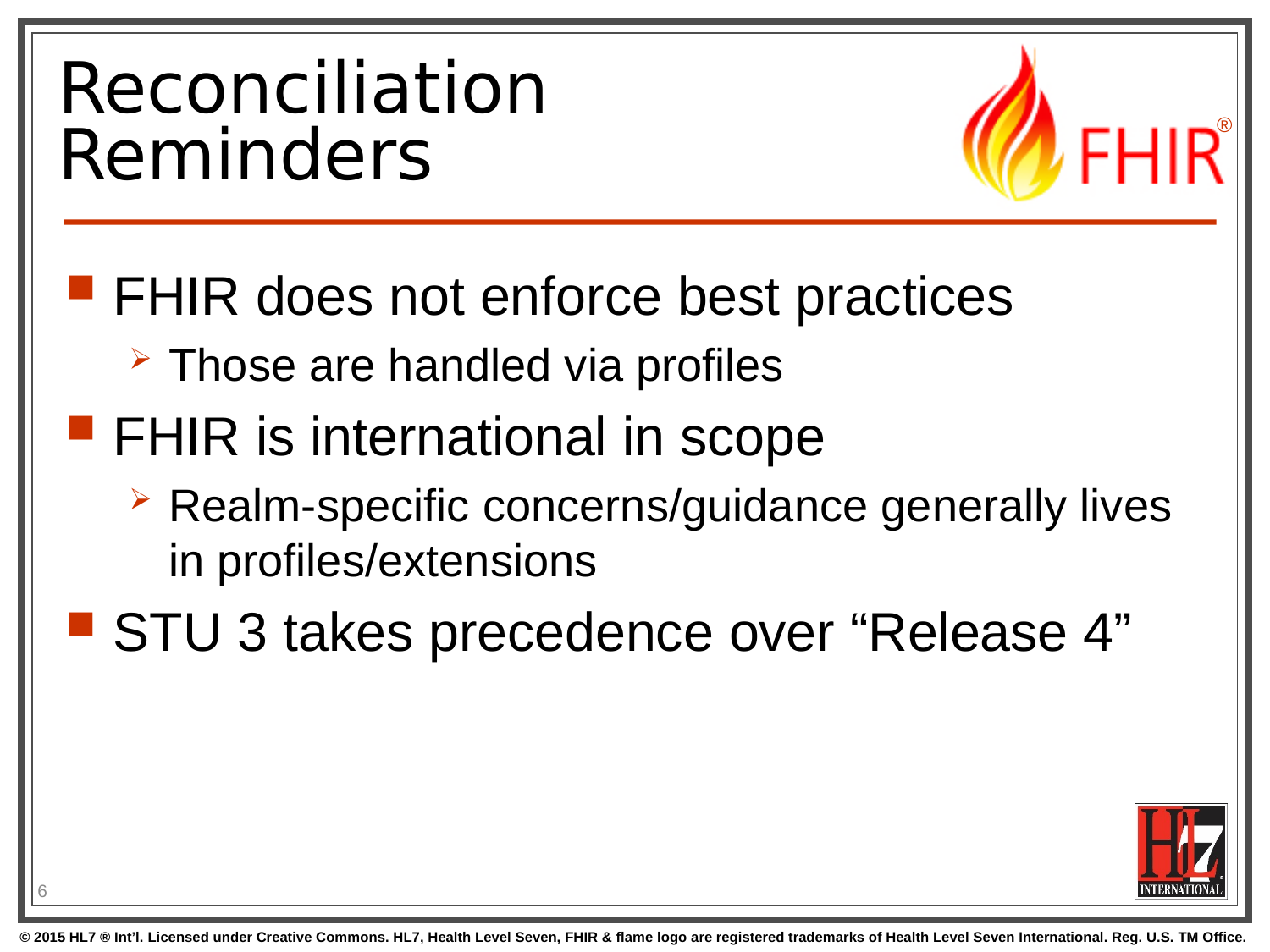

# Reconciliation Reminders
FHIR does not enforce best practices
Those are handled via profiles
FHIR is international in scope
Realm-specific concerns/guidance generally lives in profiles/extensions
STU 3 takes precedence over “Release 4”
6